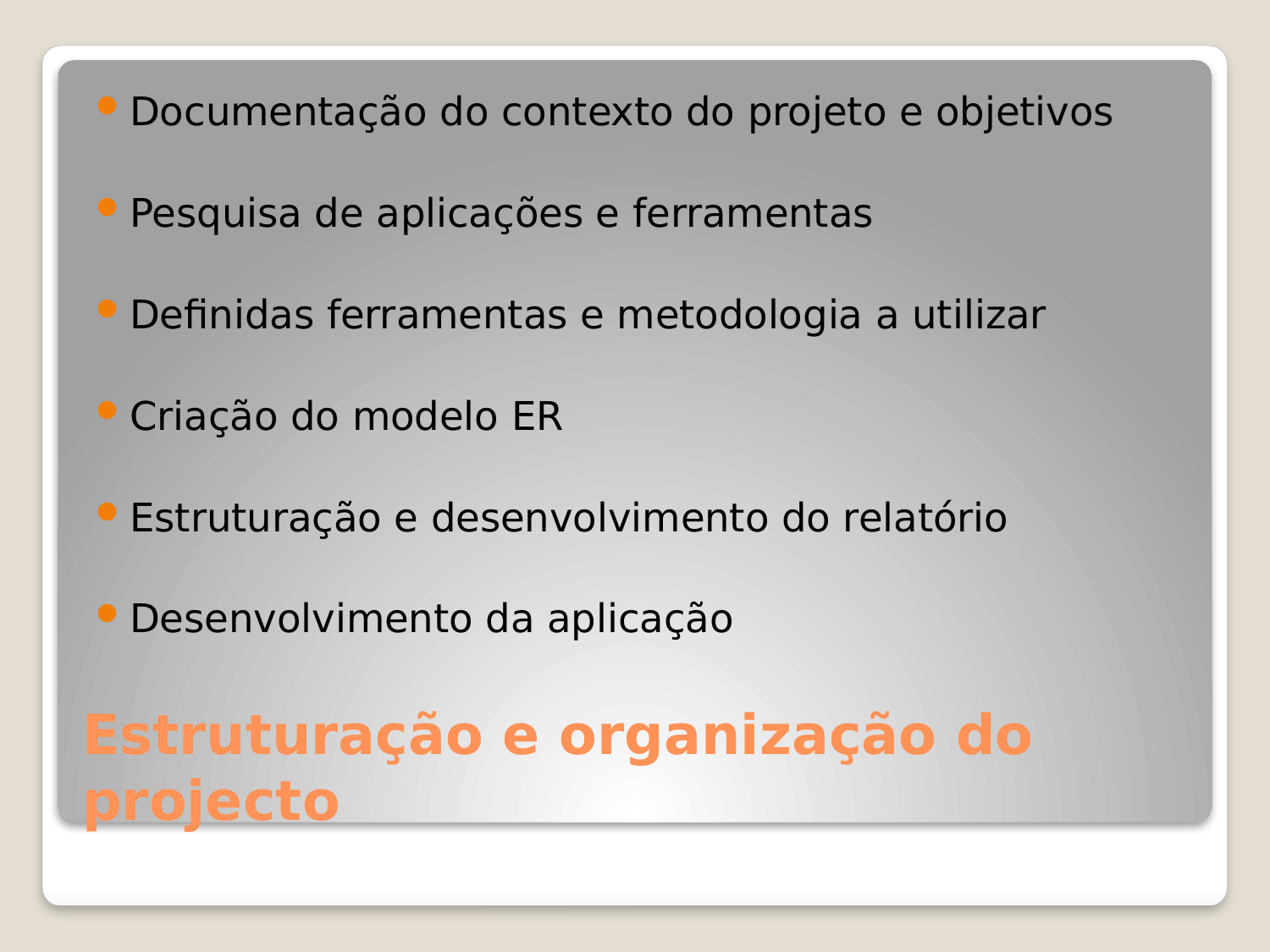

Documentação do contexto do projeto e objetivos

Pesquisa de aplicações e ferramentas

Definidas ferramentas e metodologia a utilizar

Criação do modelo ER

Estruturação e desenvolvimento do relatório

Desenvolvimento da aplicação
# Estruturação e organização do projecto